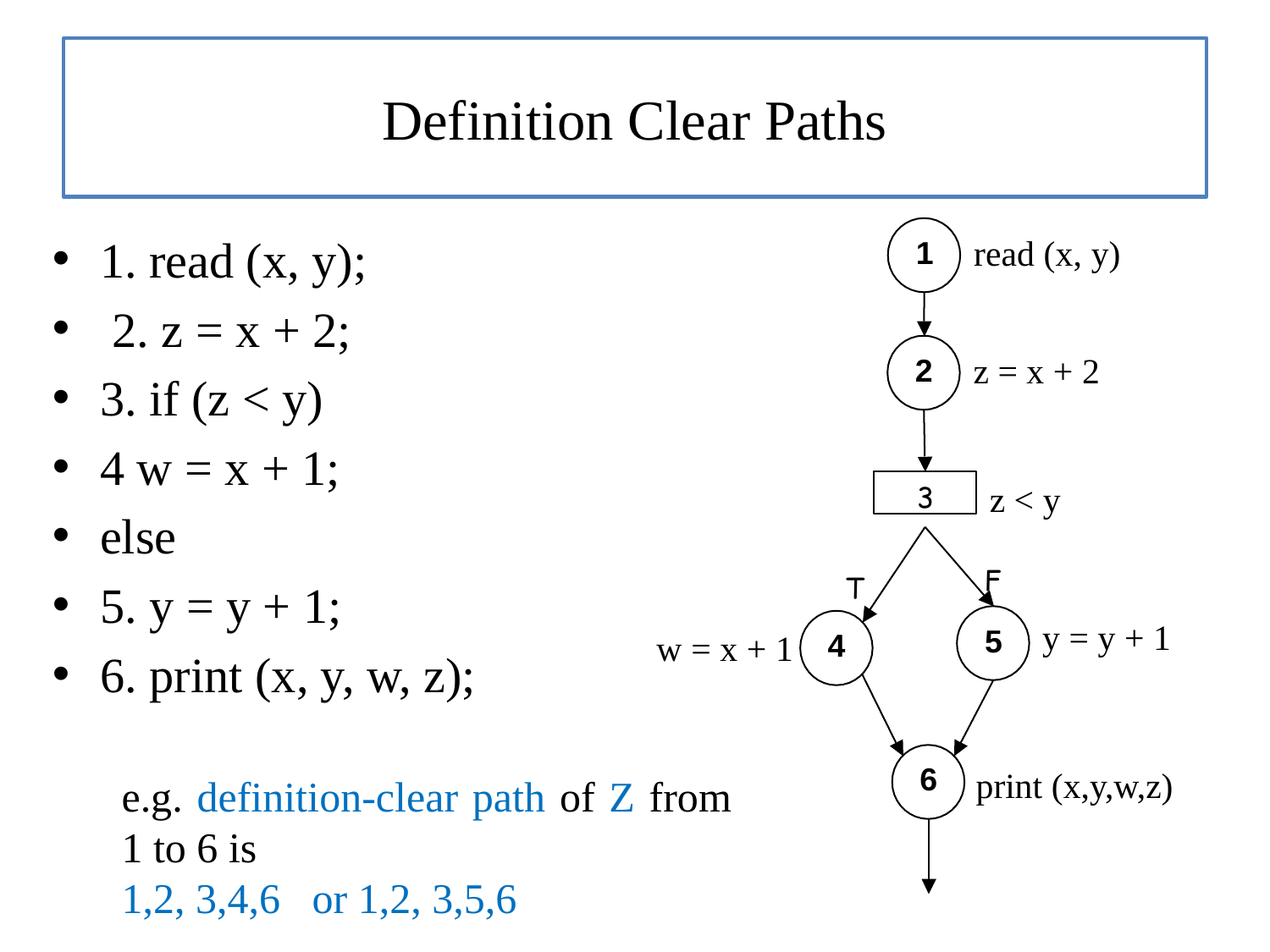

# Definition Clear Paths

1. read (x, y);
 2. z = x + 2;
3. if (z < y)
4 w = x + 1;
else
5. y = y + 1;
6. print (x, y, w, z);
read (x, y)
1

z = x + 2
2

3
z < y

T
4
F
5

y = y + 1
w = x + 1

6
print (x,y,w,z)
e.g. definition-clear path of Z from 1 to 6 is
1,2, 3,4,6   or 1,2, 3,5,6